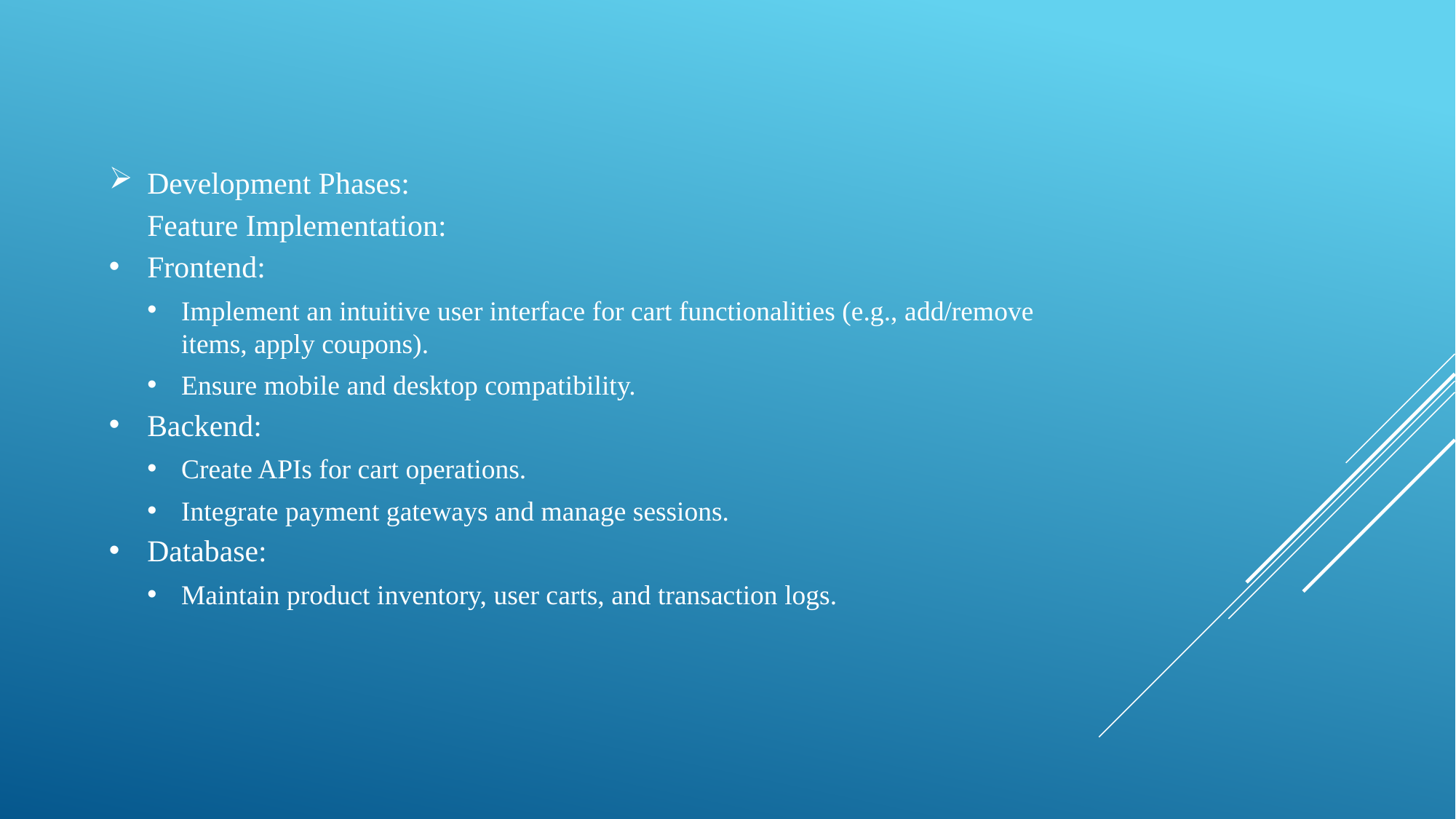

Development Phases:
     Feature Implementation:
Frontend:
Implement an intuitive user interface for cart functionalities (e.g., add/remove items, apply coupons).
Ensure mobile and desktop compatibility.
Backend:
Create APIs for cart operations.
Integrate payment gateways and manage sessions.
Database:
Maintain product inventory, user carts, and transaction logs.